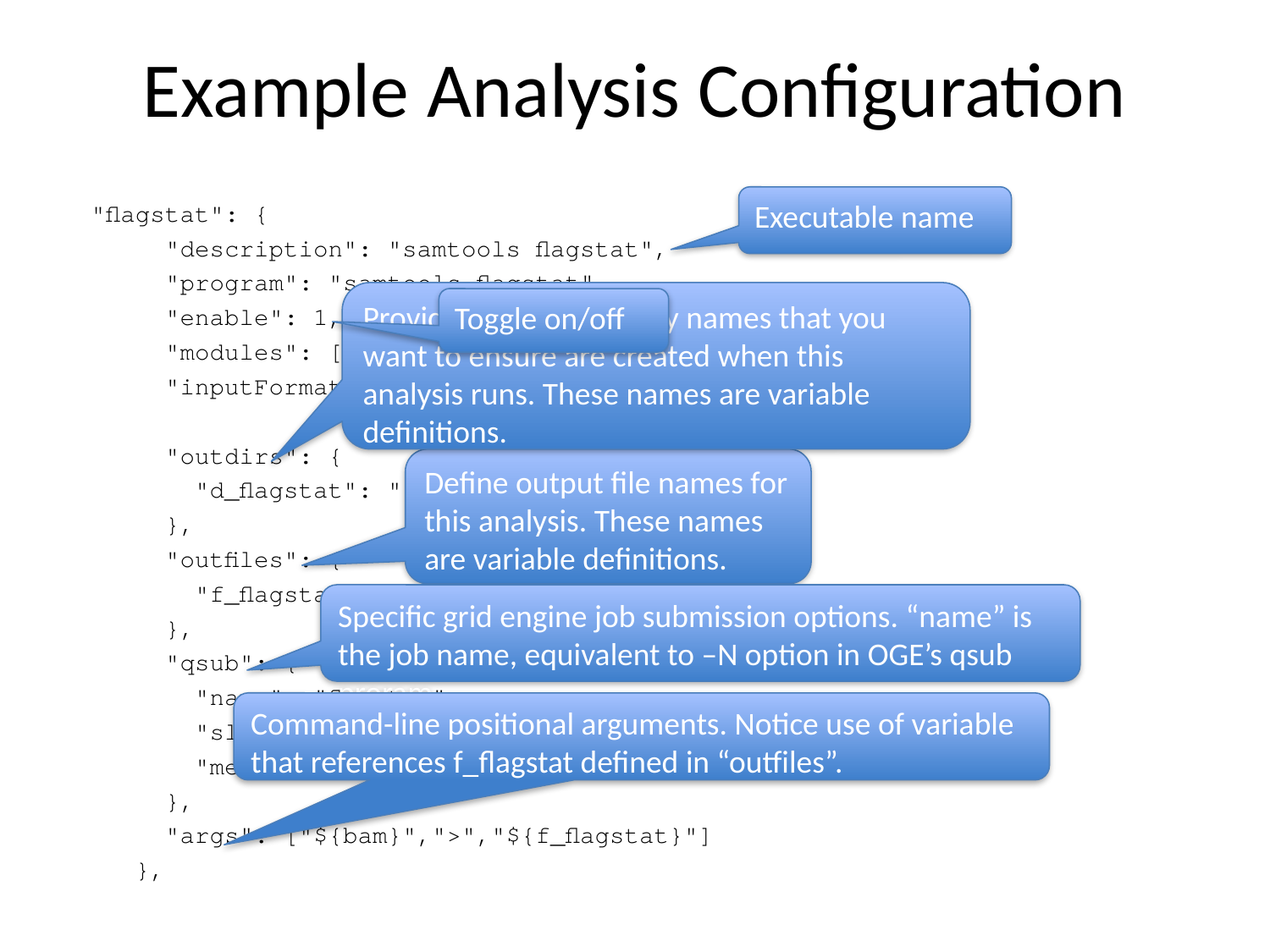

# Example Analysis Configuration
Executable name
 "flagstat": {
      "description": "samtools flagstat",
      "program": "samtools flagstat",
      "enable": 1,
      "modules": ["${samtoolsModule}"],
      "inputFormat": "bam",

      "outdirs": {
        "d_flagstat": "${outdir}/flagstat"
      },
      "outfiles": {
        "f_flagstat": "${d_flagstat}/flagstat.txt"
      },
      "qsub": {
        "name": "flagstat",
        "slots": 1,
        "mem": "3G"
      },
      "args": ["${bam}",">","${f_flagstat}"]
    },
Provide output directory names that you want to ensure are created when this analysis runs. These names are variable definitions.
Toggle on/off
Define output file names for this analysis. These names are variable definitions.
Specific grid engine job submission options. “name” is the job name, equivalent to –N option in OGE’s qsub proram.
Command-line positional arguments. Notice use of variable that references f_flagstat defined in “outfiles”.